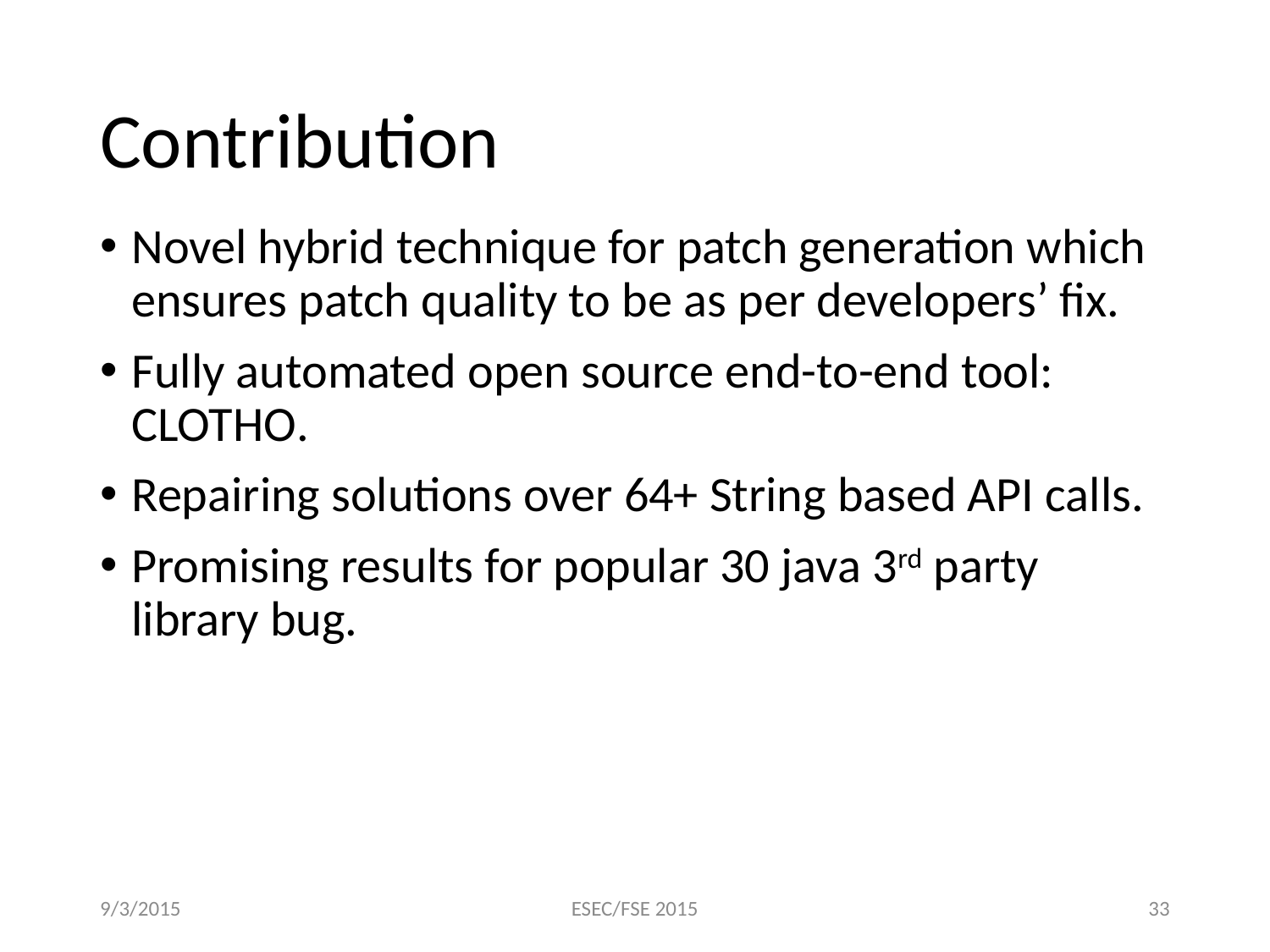

# Contribution
Novel hybrid technique for patch generation which ensures patch quality to be as per developers’ fix.
Fully automated open source end-to-end tool: Clotho.
Repairing solutions over 64+ String based API calls.
Promising results for popular 30 java 3rd party library bug.
9/3/2015
ESEC/FSE 2015
33